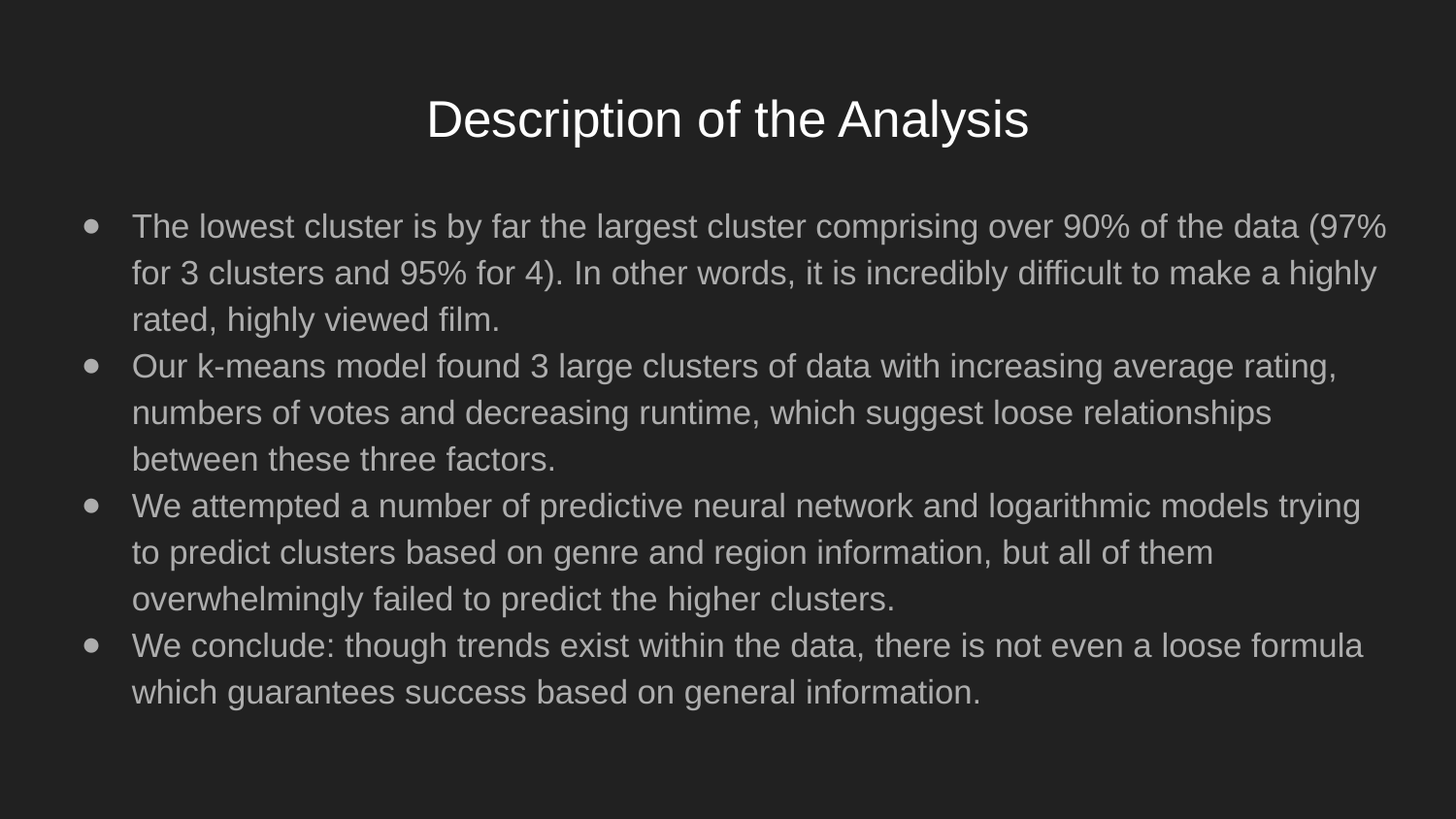

# Description of the Analysis
The lowest cluster is by far the largest cluster comprising over 90% of the data (97% for 3 clusters and 95% for 4). In other words, it is incredibly difficult to make a highly rated, highly viewed film.
Our k-means model found 3 large clusters of data with increasing average rating, numbers of votes and decreasing runtime, which suggest loose relationships between these three factors.
We attempted a number of predictive neural network and logarithmic models trying to predict clusters based on genre and region information, but all of them overwhelmingly failed to predict the higher clusters.
We conclude: though trends exist within the data, there is not even a loose formula which guarantees success based on general information.